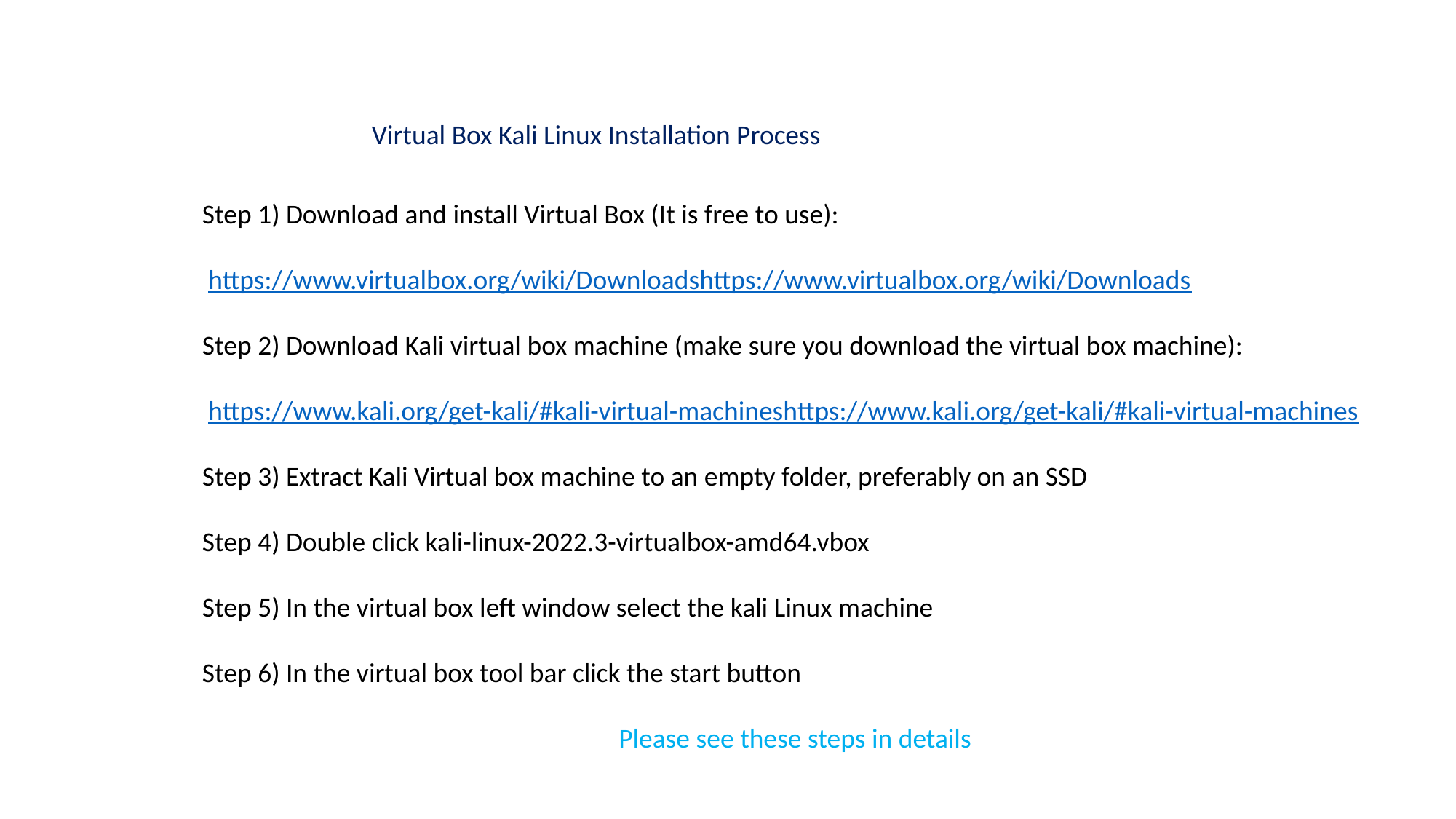

Virtual Box Kali Linux Installation Process
Step 1) Download and install Virtual Box (It is free to use):

 https://www.virtualbox.org/wiki/Downloadshttps://www.virtualbox.org/wiki/Downloads
Step 2) Download Kali virtual box machine (make sure you download the virtual box machine):

 https://www.kali.org/get-kali/#kali-virtual-machineshttps://www.kali.org/get-kali/#kali-virtual-machines
Step 3) Extract Kali Virtual box machine to an empty folder, preferably on an SSD
Step 4) Double click kali-linux-2022.3-virtualbox-amd64.vbox
Step 5) In the virtual box left window select the kali Linux machine
Step 6) In the virtual box tool bar click the start button

Please see these steps in details